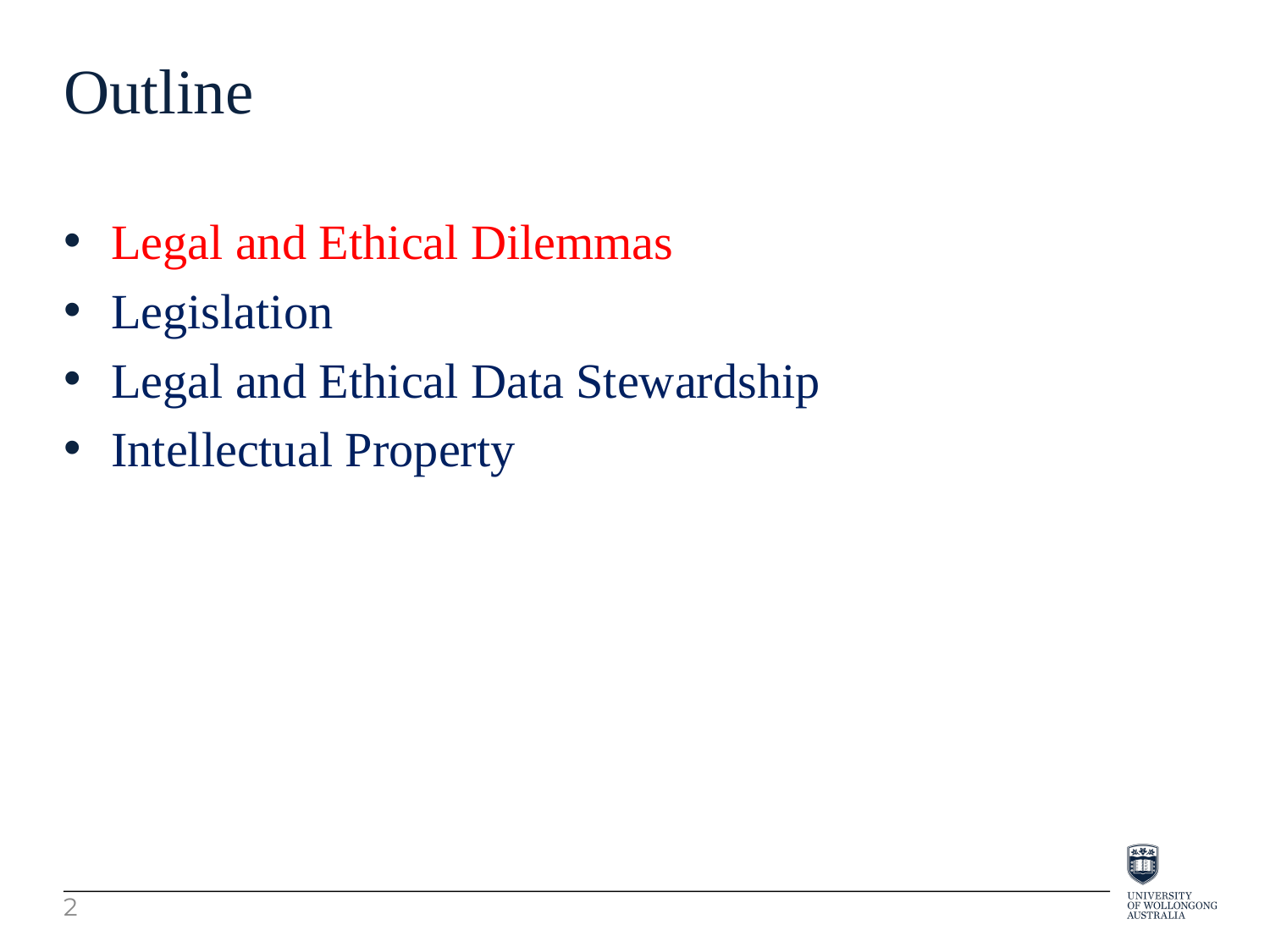

Outline
Legal and Ethical Dilemmas
Legislation
Legal and Ethical Data Stewardship
Intellectual Property
2